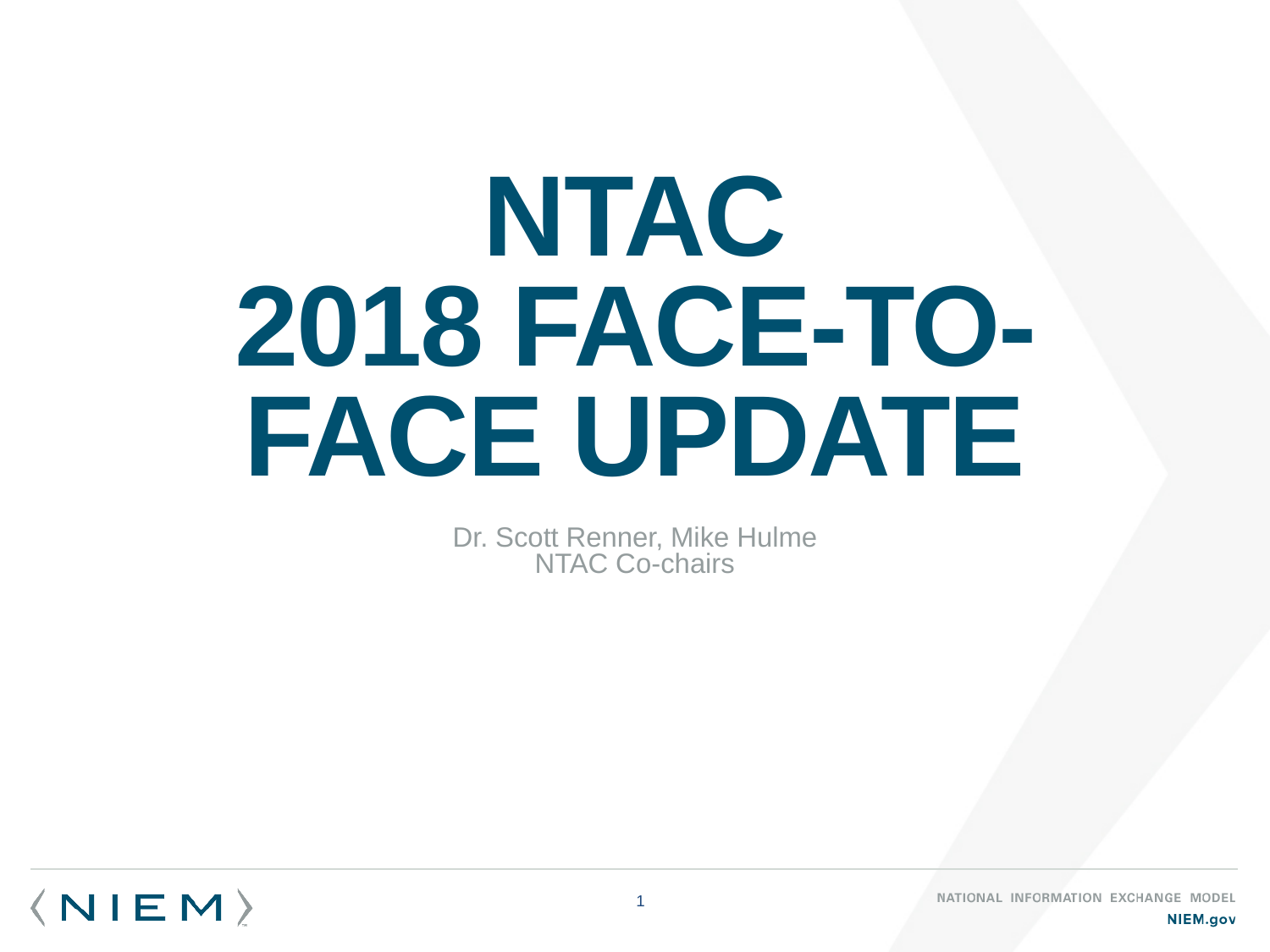

# NTAC 2018 Face-to-face Update
Dr. Scott Renner, Mike Hulme
NTAC Co-chairs
1